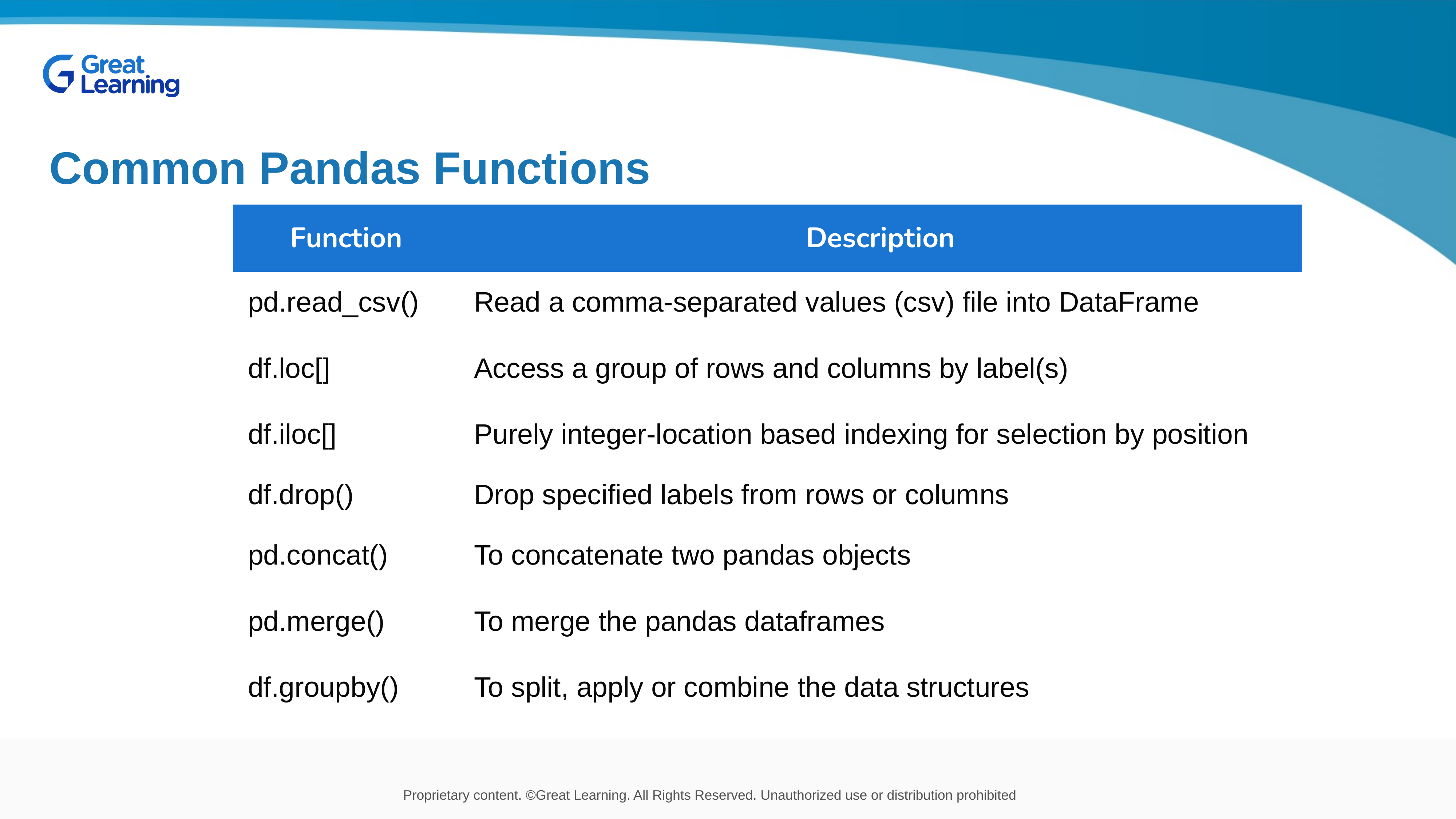

# Common Pandas Functions
| Function | Description |
| --- | --- |
| pd.read\_csv() | Read a comma-separated values (csv) file into DataFrame |
| df.loc[] | Access a group of rows and columns by label(s) |
| df.iloc[] | Purely integer-location based indexing for selection by position |
| df.drop() | Drop specified labels from rows or columns |
| pd.concat() | To concatenate two pandas objects |
| pd.merge() | To merge the pandas dataframes |
| df.groupby() | To split, apply or combine the data structures |